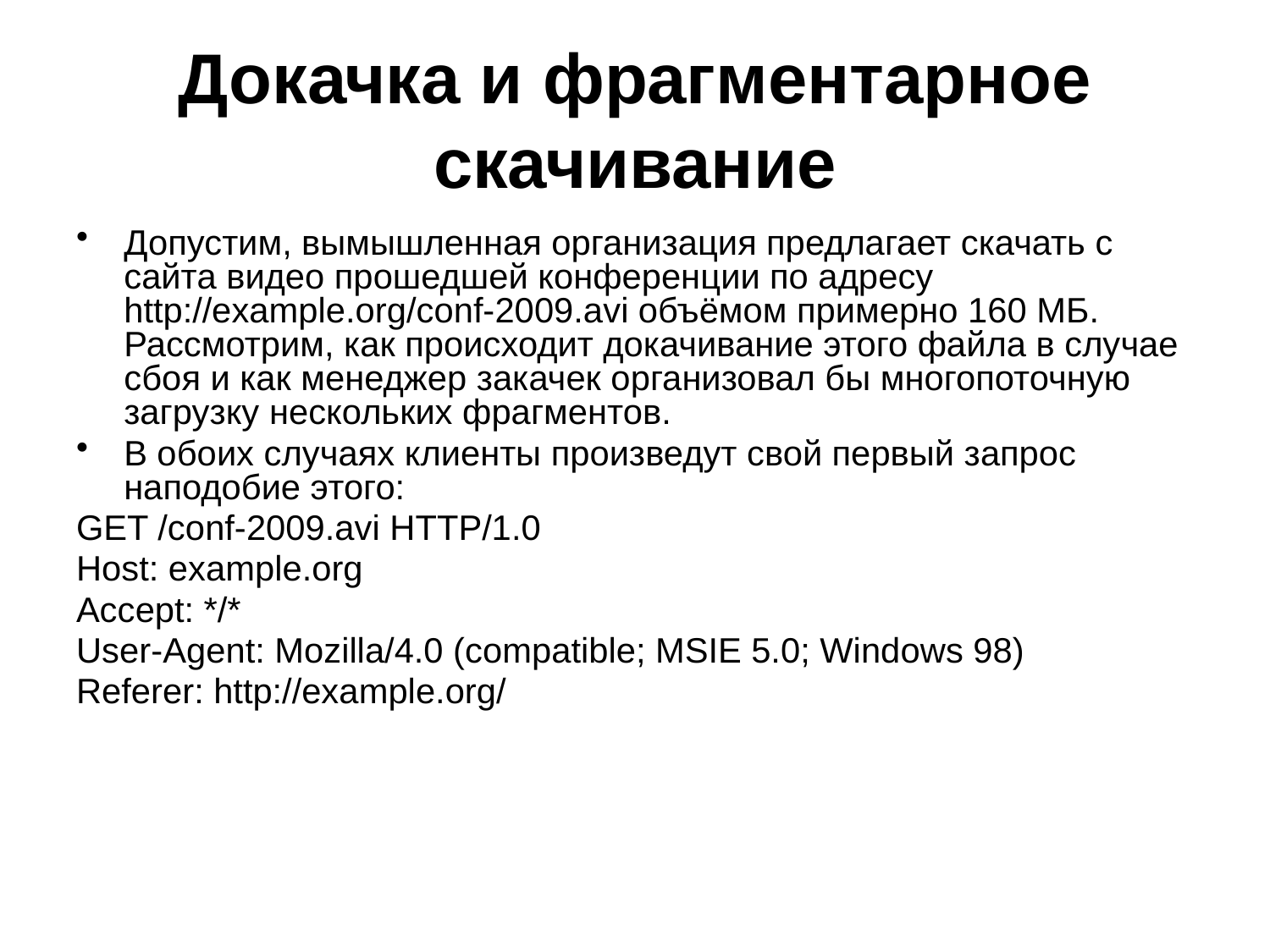

# Докачка и фрагментарное скачивание
Допустим, вымышленная организация предлагает скачать с сайта видео прошедшей конференции по адресу http://example.org/conf-2009.avi объёмом примерно 160 МБ. Рассмотрим, как происходит докачивание этого файла в случае сбоя и как менеджер закачек организовал бы многопоточную загрузку нескольких фрагментов.
В обоих случаях клиенты произведут свой первый запрос наподобие этого:
GET /conf-2009.avi HTTP/1.0
Host: example.org
Accept: */*
User-Agent: Mozilla/4.0 (compatible; MSIE 5.0; Windows 98)
Referer: http://example.org/